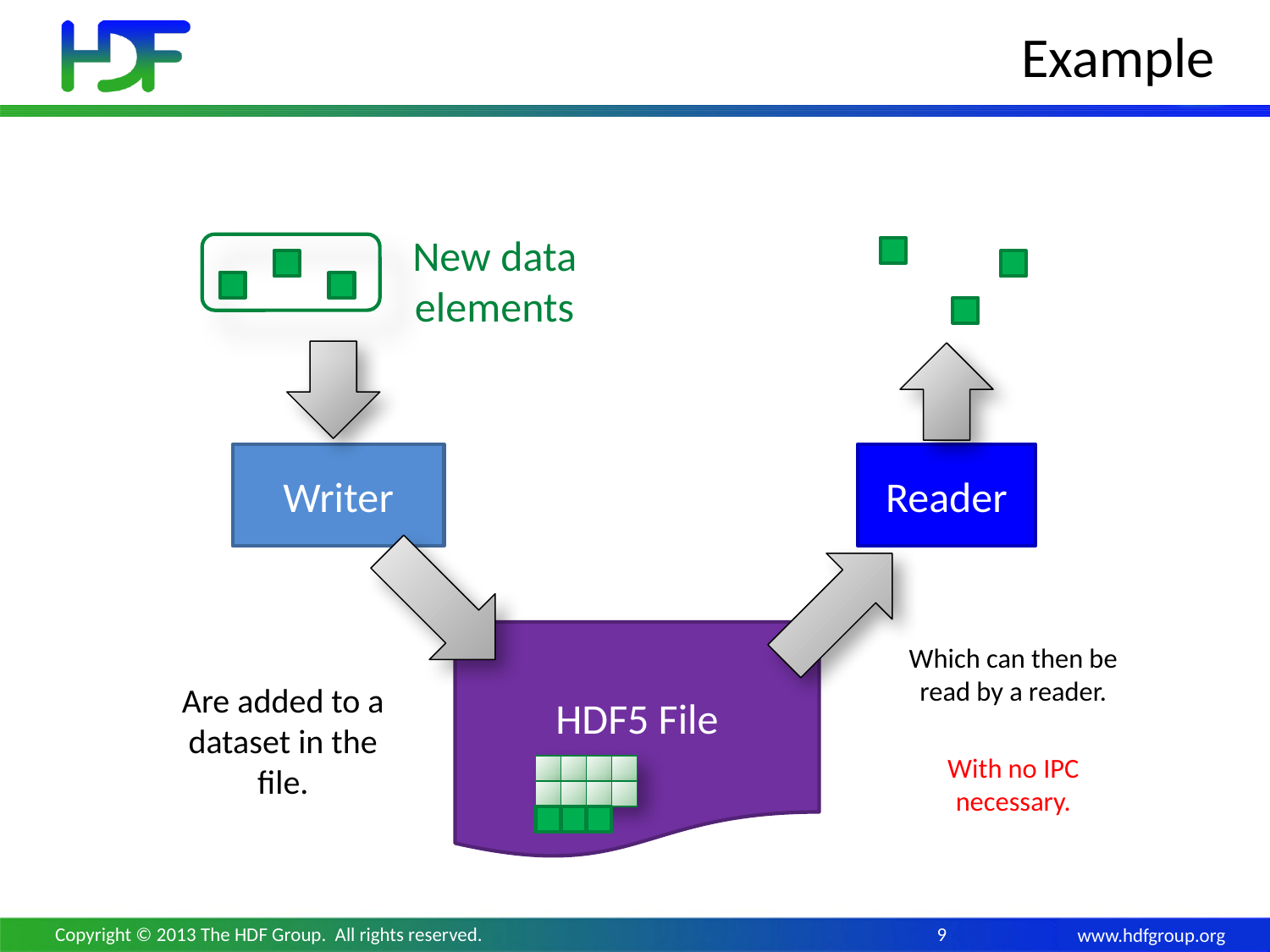

# Example

New data elements

Writer
Reader

HDF5 File
Which can then be read by a reader.

With no IPC necessary.
Are added to a dataset in the file.

Copyright © 2013 The HDF Group.  All rights reserved.
9